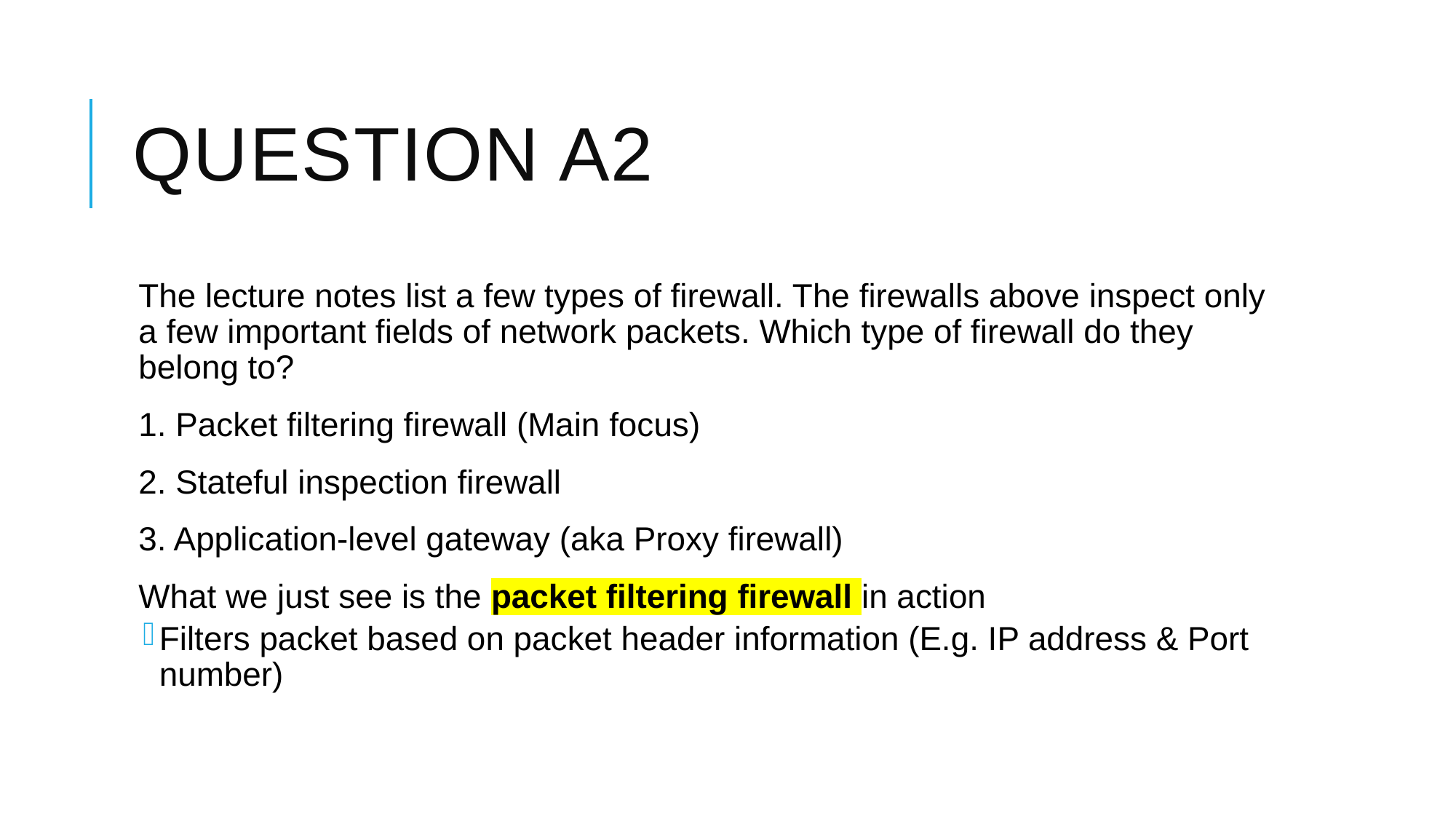

# Question A2
The lecture notes list a few types of firewall. The firewalls above inspect only a few important fields of network packets. Which type of firewall do they belong to?
1. Packet filtering firewall (Main focus)
2. Stateful inspection firewall
3. Application-level gateway (aka Proxy firewall)
What we just see is the packet filtering firewall in action
Filters packet based on packet header information (E.g. IP address & Port number)